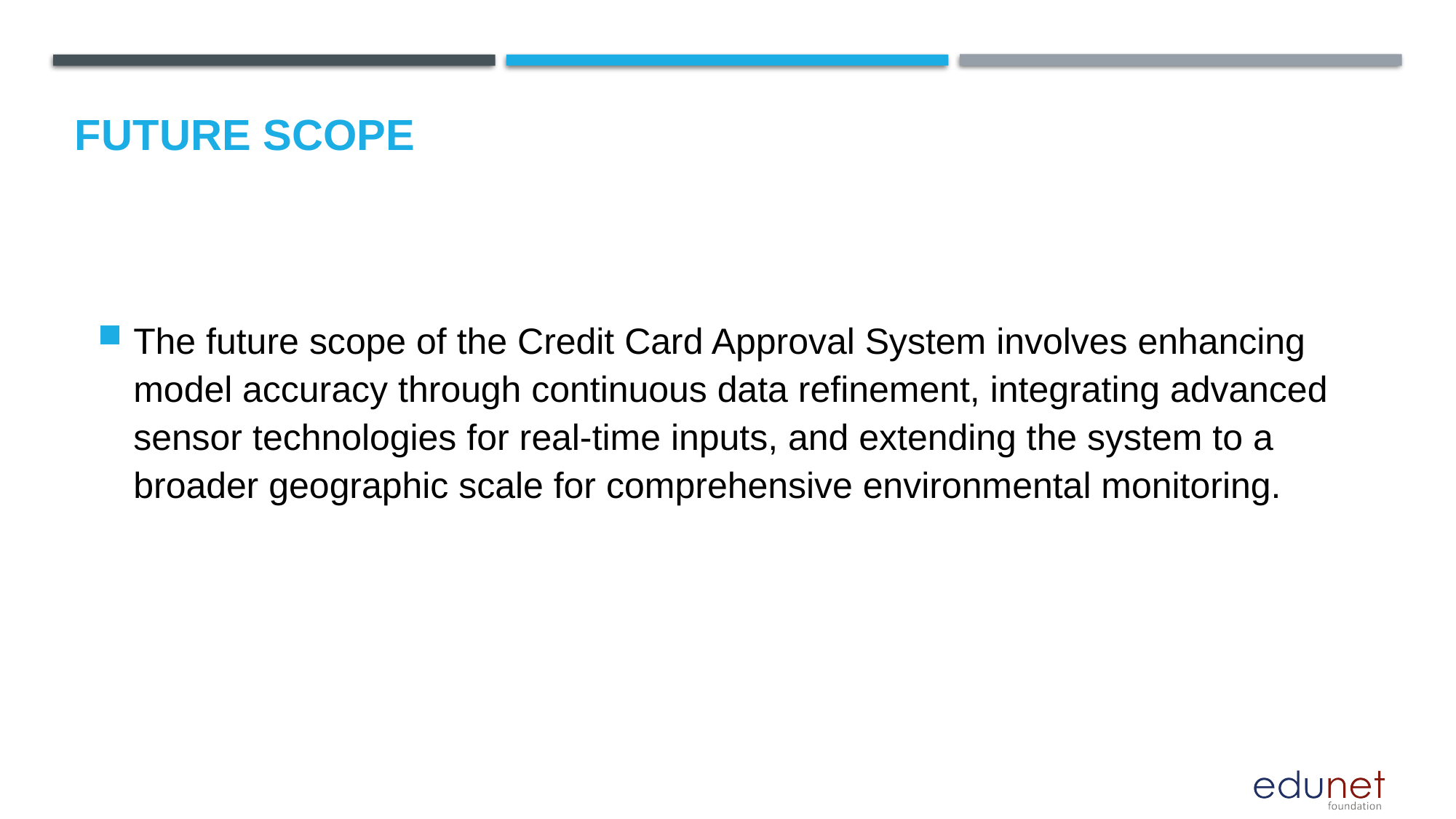

Future scope
The future scope of the Credit Card Approval System involves enhancing model accuracy through continuous data refinement, integrating advanced sensor technologies for real-time inputs, and extending the system to a broader geographic scale for comprehensive environmental monitoring.